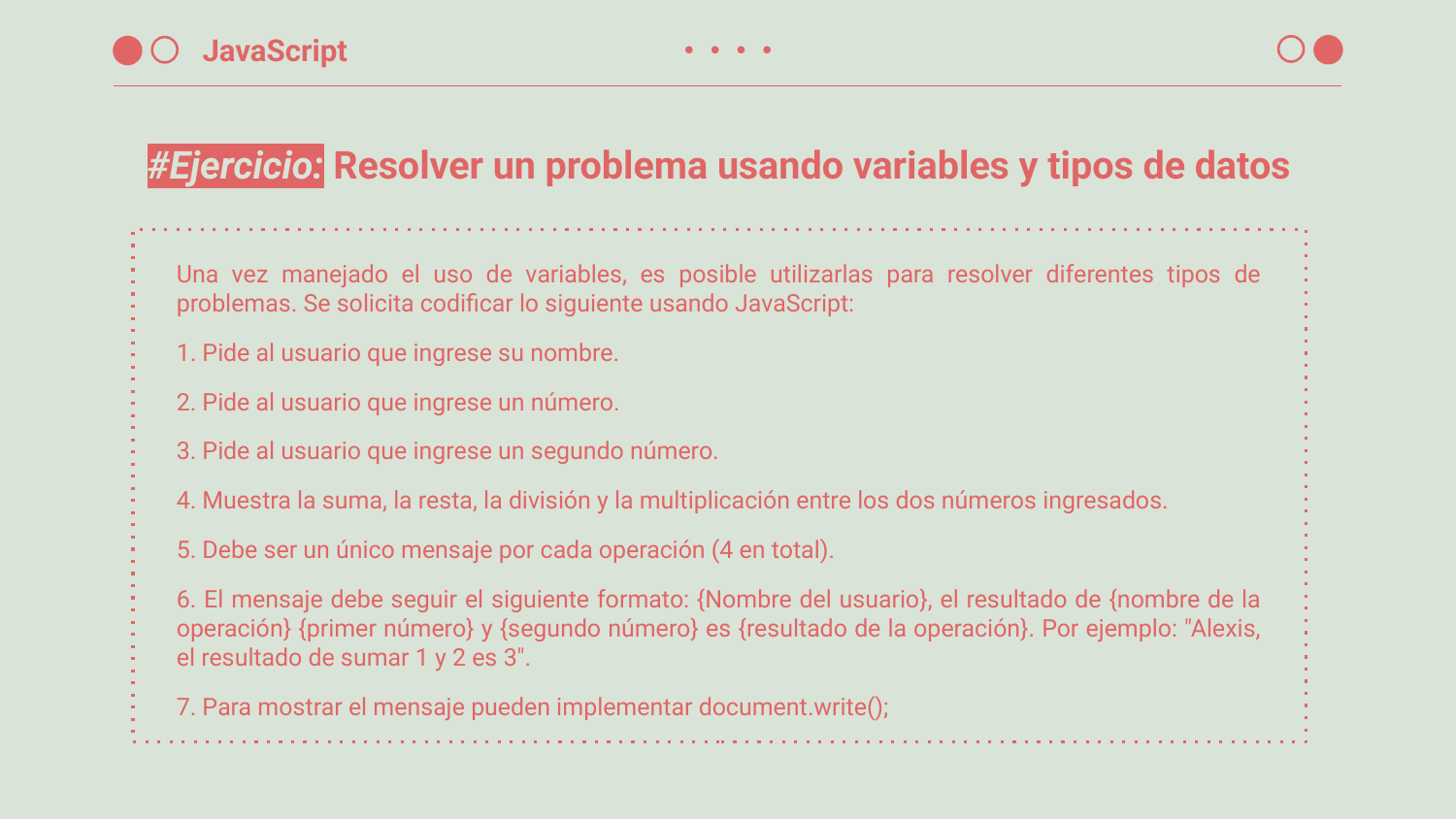

# #Ejercicio: Resolver un problema usando variables y tipos de datos
Una vez manejado el uso de variables, es posible utilizarlas para resolver diferentes tipos de problemas. Se solicita codificar lo siguiente usando JavaScript:
1. Pide al usuario que ingrese su nombre.
2. Pide al usuario que ingrese un número.
3. Pide al usuario que ingrese un segundo número.
4. Muestra la suma, la resta, la división y la multiplicación entre los dos números ingresados.
5. Debe ser un único mensaje por cada operación (4 en total).
6. El mensaje debe seguir el siguiente formato: {Nombre del usuario}, el resultado de {nombre de la operación} {primer número} y {segundo número} es {resultado de la operación}. Por ejemplo: "Alexis, el resultado de sumar 1 y 2 es 3".
7. Para mostrar el mensaje pueden implementar document.write();